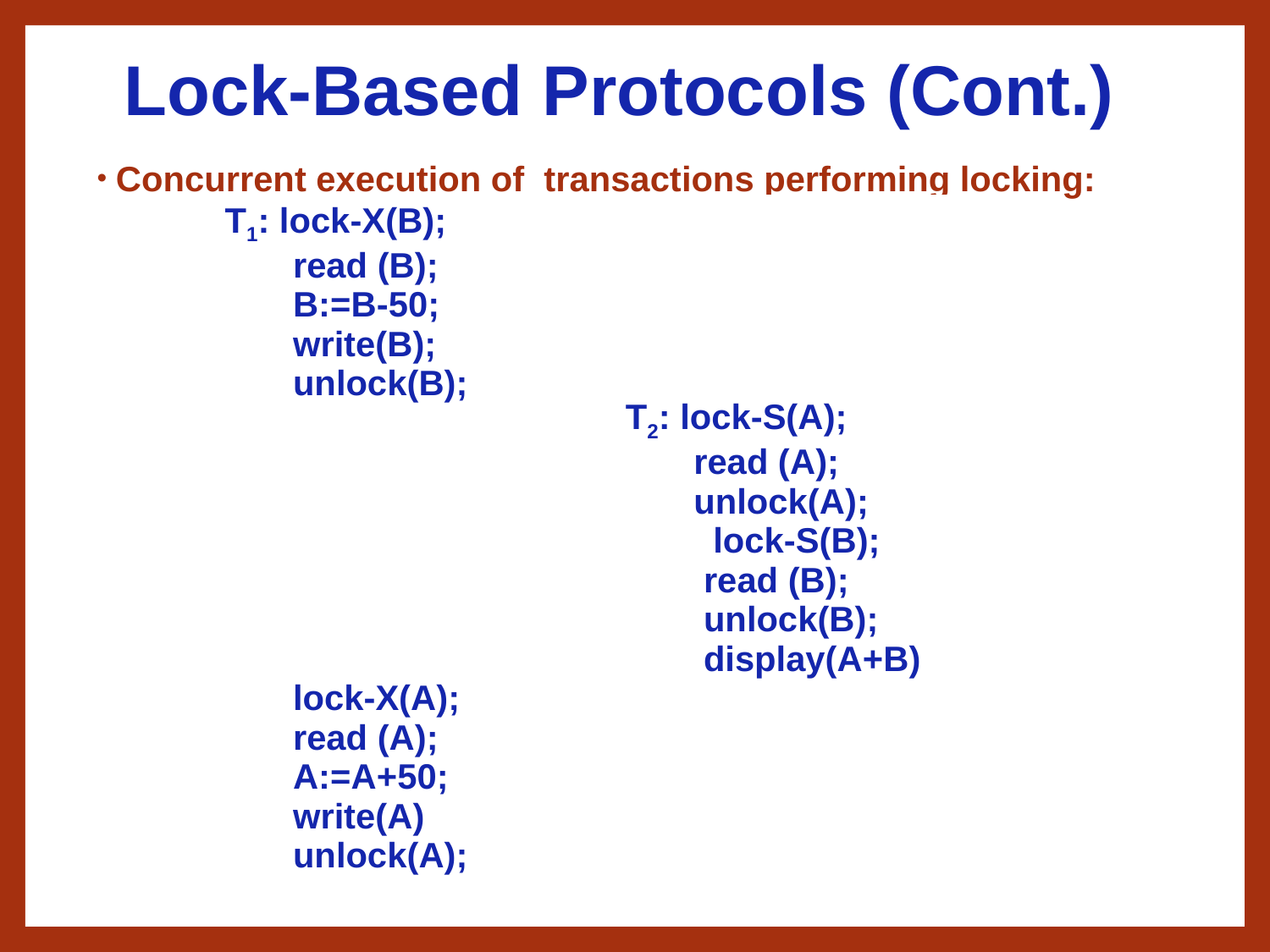

# Lock-Based Protocols (Cont.)
Concurrent execution of  transactions performing locking:

| T1: lock-X(B); read (B); B:=B-50; write(B); unlock(B); lock-X(A); read (A); A:=A+50; write(A) unlock(A); | T2: lock-S(A); read (A); unlock(A); lock-S(B); read (B); unlock(B); display(A+B) |
| --- | --- |